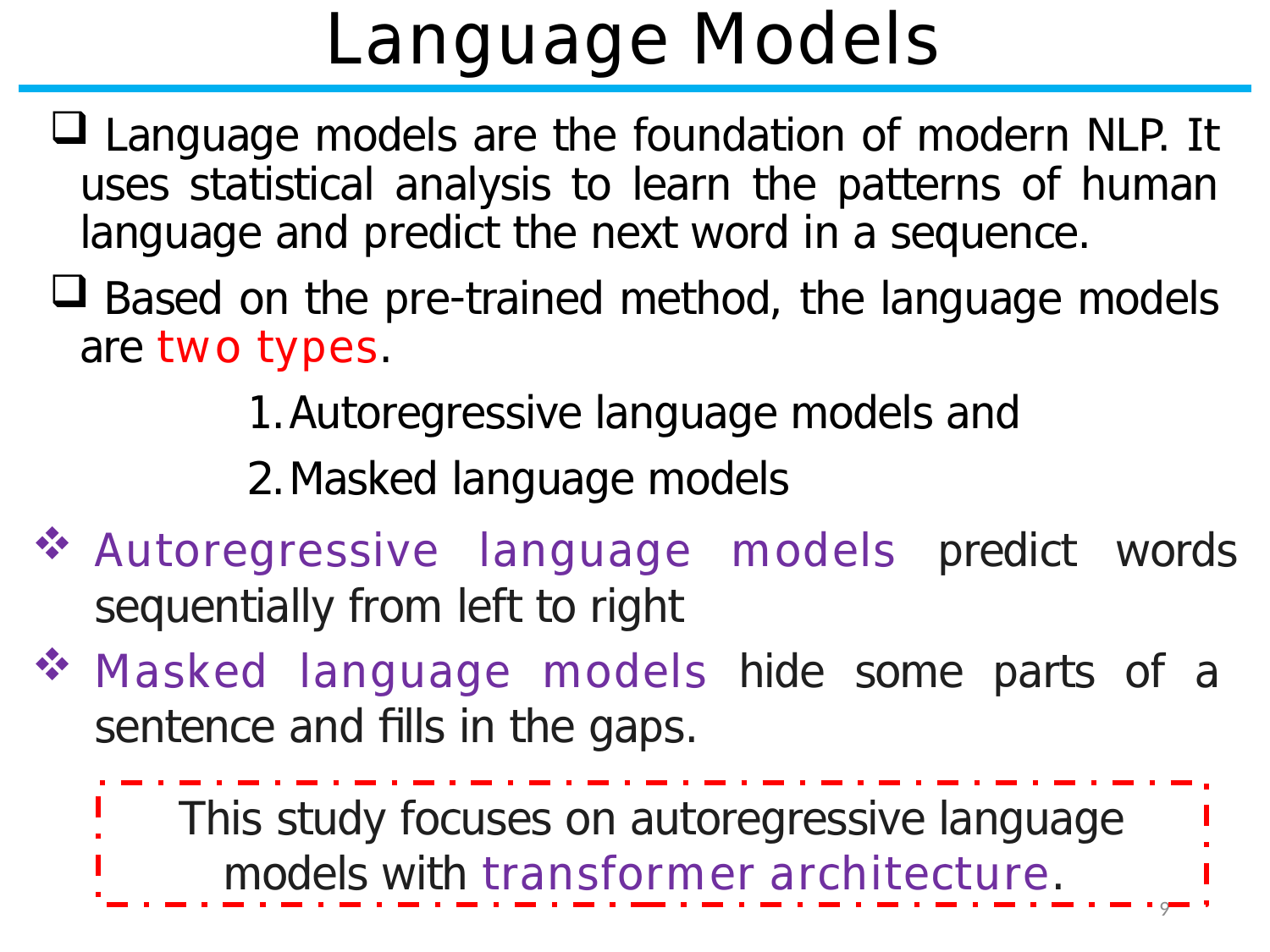

# Language Models

 Language models are the foundation of modern NLP. It uses statistical analysis to learn the patterns of human language and predict the next word in a sequence.
 Based on the pre-trained method, the language models are two types.
Autoregressive language models and
Masked language models
Autoregressive language models predict words sequentially from left to right
Masked language models hide some parts of a sentence and fills in the gaps.
This study focuses on autoregressive language models with transformer architecture.
9